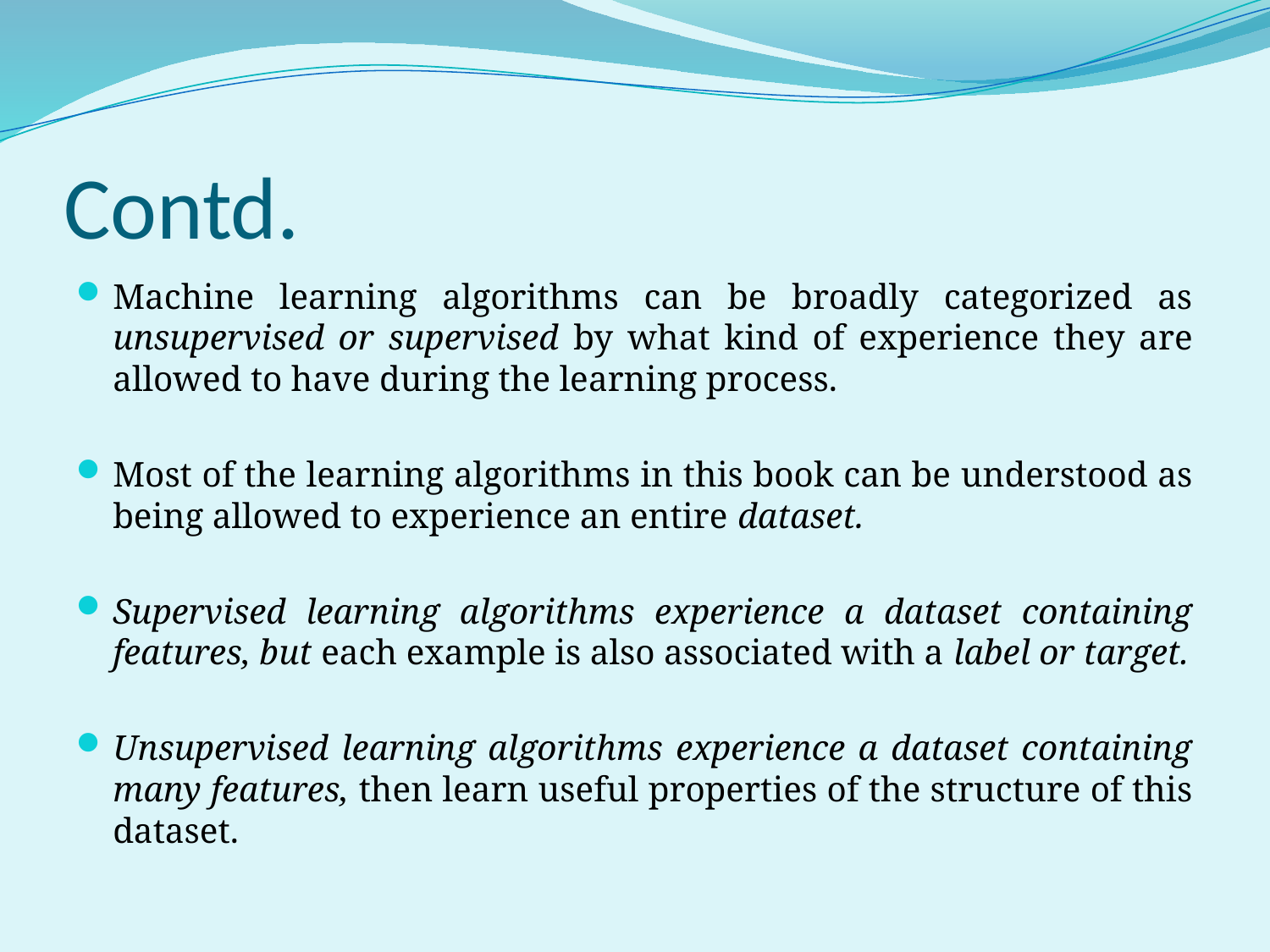

# Contd.
Machine learning algorithms can be broadly categorized as unsupervised or supervised by what kind of experience they are allowed to have during the learning process.

Most of the learning algorithms in this book can be understood as being allowed to experience an entire dataset.

Supervised learning algorithms experience a dataset containing features, but each example is also associated with a label or target.

Unsupervised learning algorithms experience a dataset containing many features, then learn useful properties of the structure of this dataset.